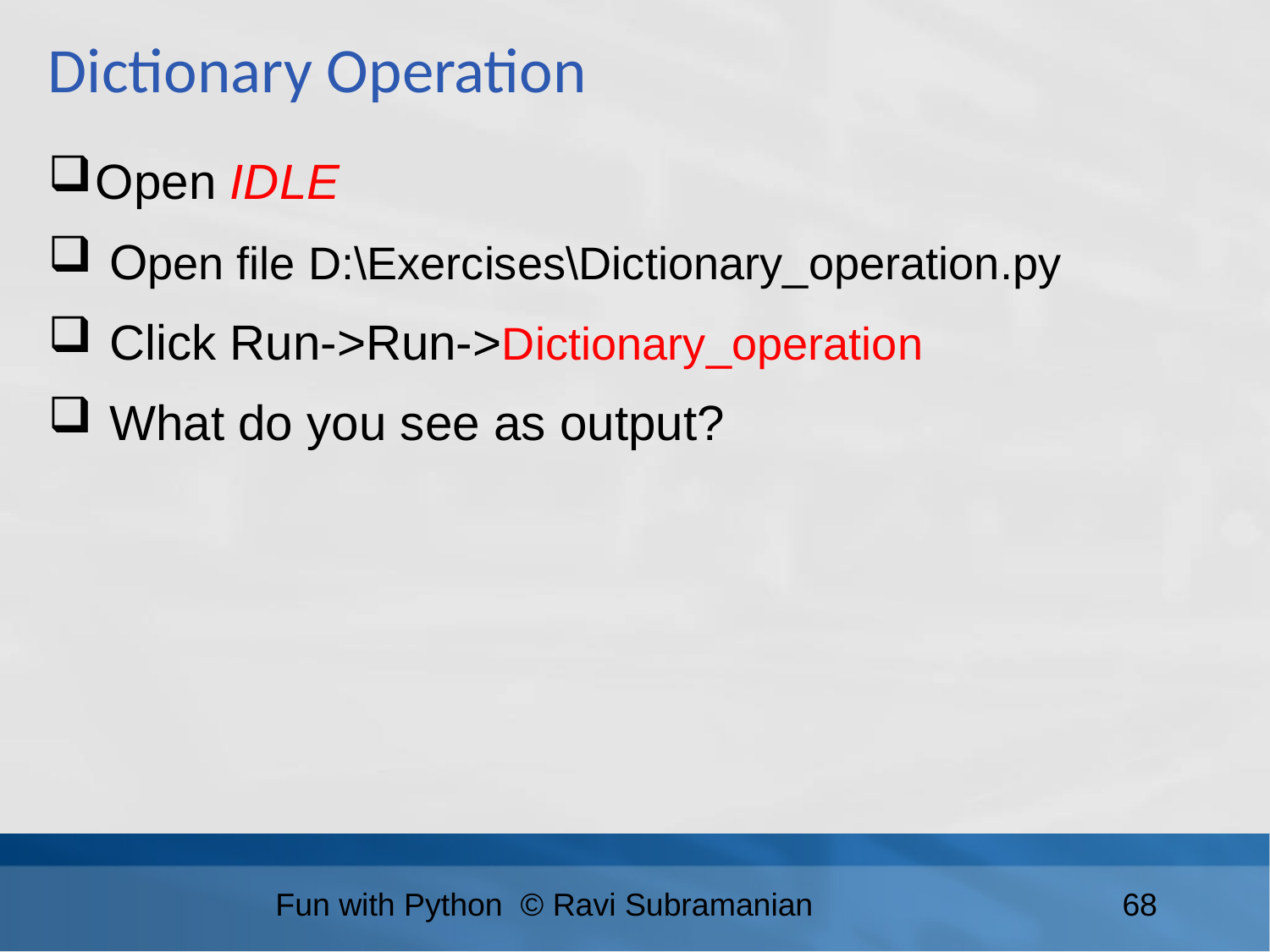

Dictionary Operation
Open IDLE
 Open file D:\Exercises\Dictionary_operation.py
 Click Run->Run->Dictionary_operation
 What do you see as output?